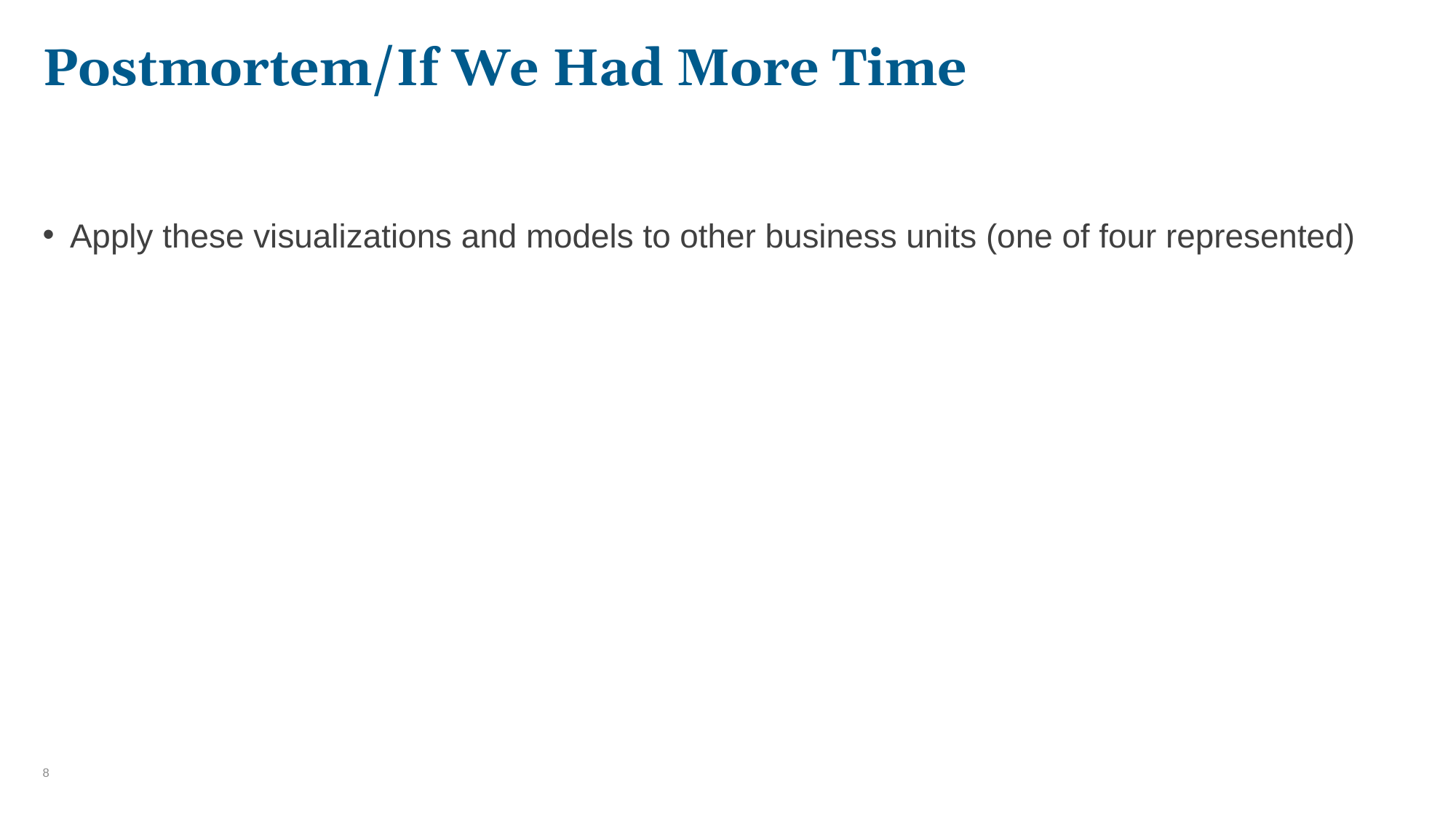

# Postmortem/If We Had More Time
Apply these visualizations and models to other business units (one of four represented)

8